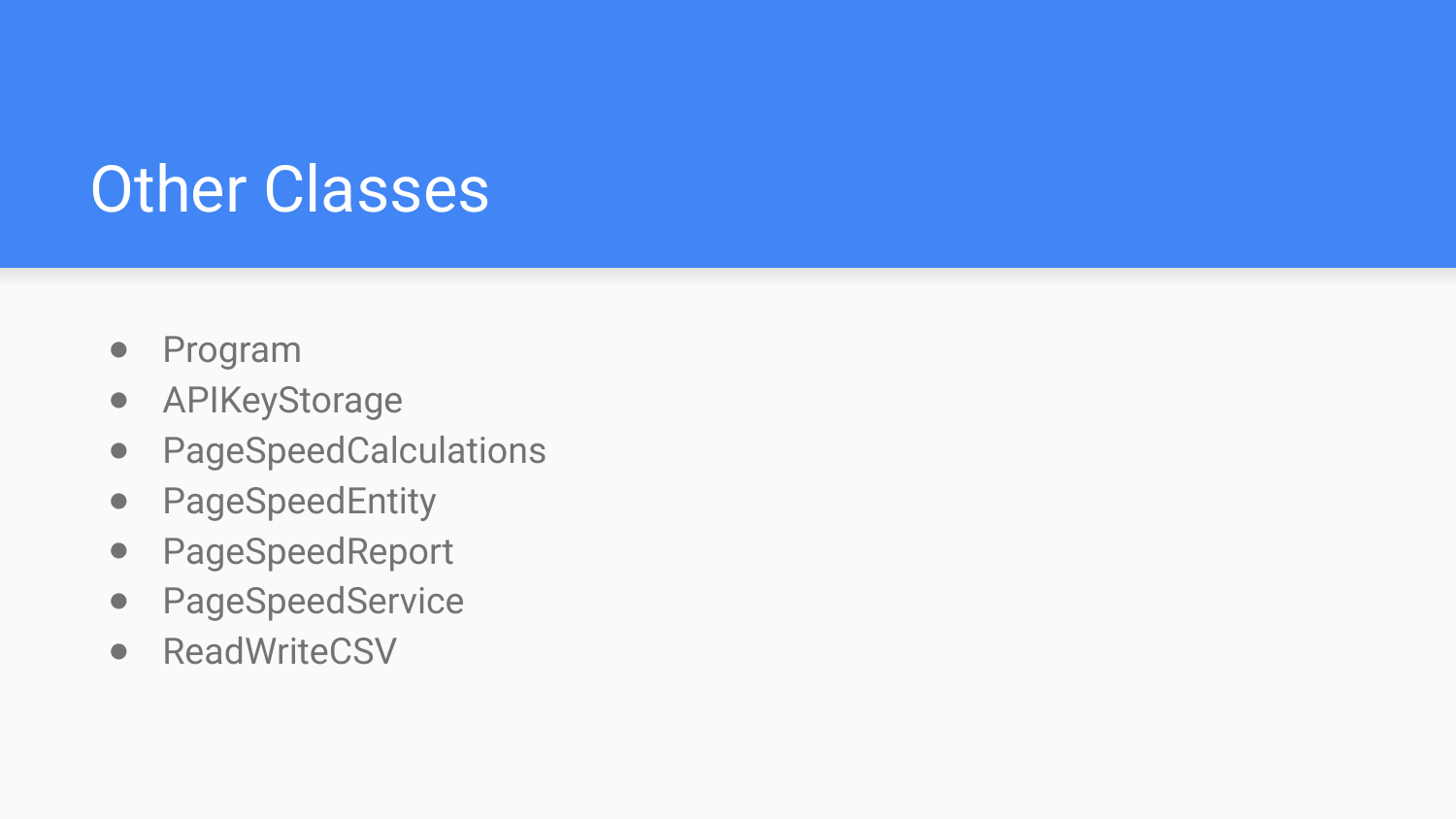

# Other Classes
Program
APIKeyStorage
PageSpeedCalculations
PageSpeedEntity
PageSpeedReport
PageSpeedService
ReadWriteCSV